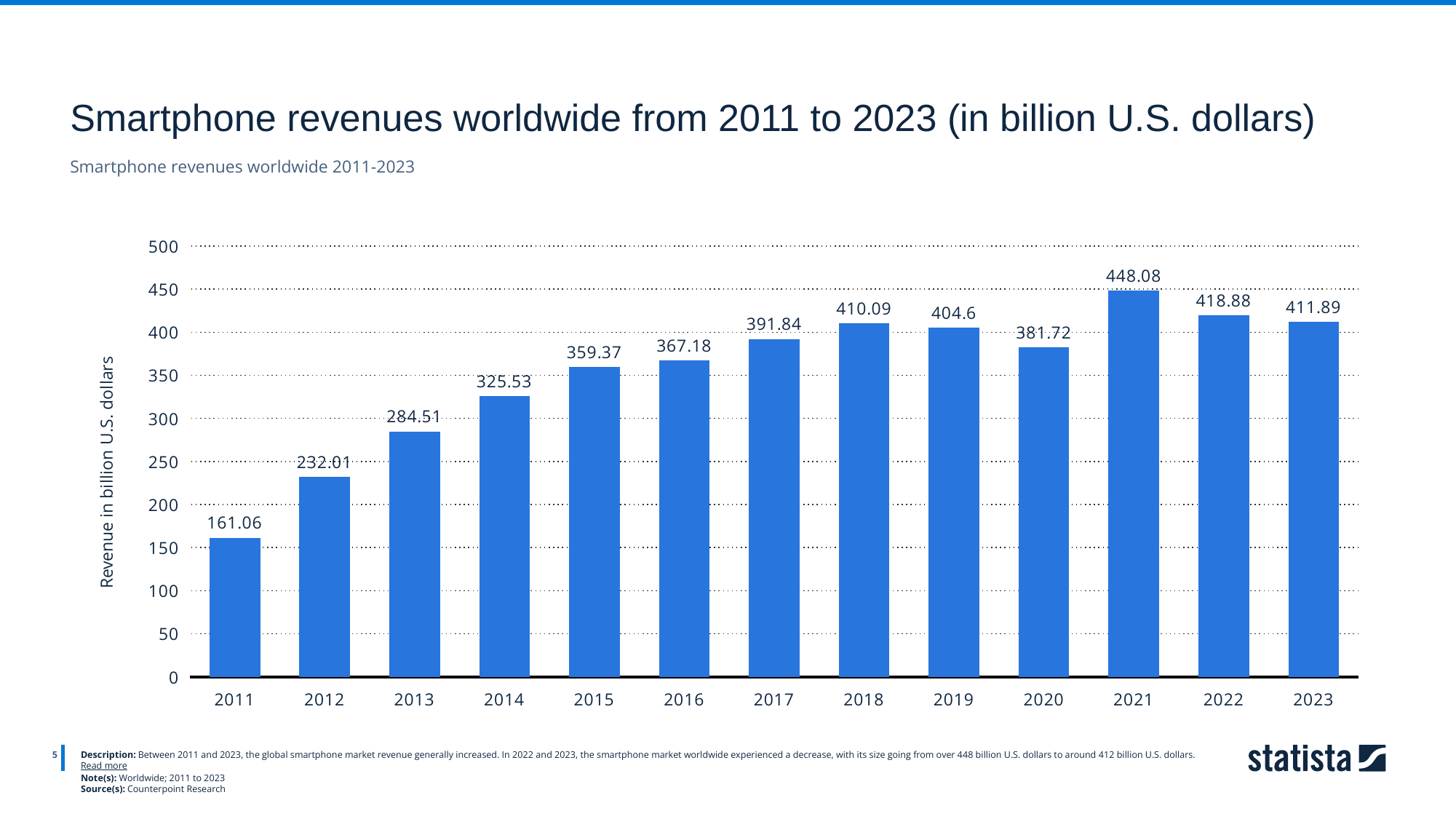

Smartphone revenues worldwide from 2011 to 2023 (in billion U.S. dollars)
Smartphone revenues worldwide 2011-2023

### Chart

| Category | Column1 |
|---|---|
| 2011 | 161.06 |
| 2012 | 232.01 |
| 2013 | 284.51 |
| 2014 | 325.53 |
| 2015 | 359.37 |
| 2016 | 367.18 |
| 2017 | 391.84 |
| 2018 | 410.09 |
| 2019 | 404.6 |
| 2020 | 381.72 |
| 2021 | 448.08 |
| 2022 | 418.88 |
| 2023 | 411.89 |
5
Description: Between 2011 and 2023, the global smartphone market revenue generally increased. In 2022 and 2023, the smartphone market worldwide experienced a decrease, with its size going from over 448 billion U.S. dollars to around 412 billion U.S. dollars. Read more
Note(s): Worldwide; 2011 to 2023
Source(s): Counterpoint Research